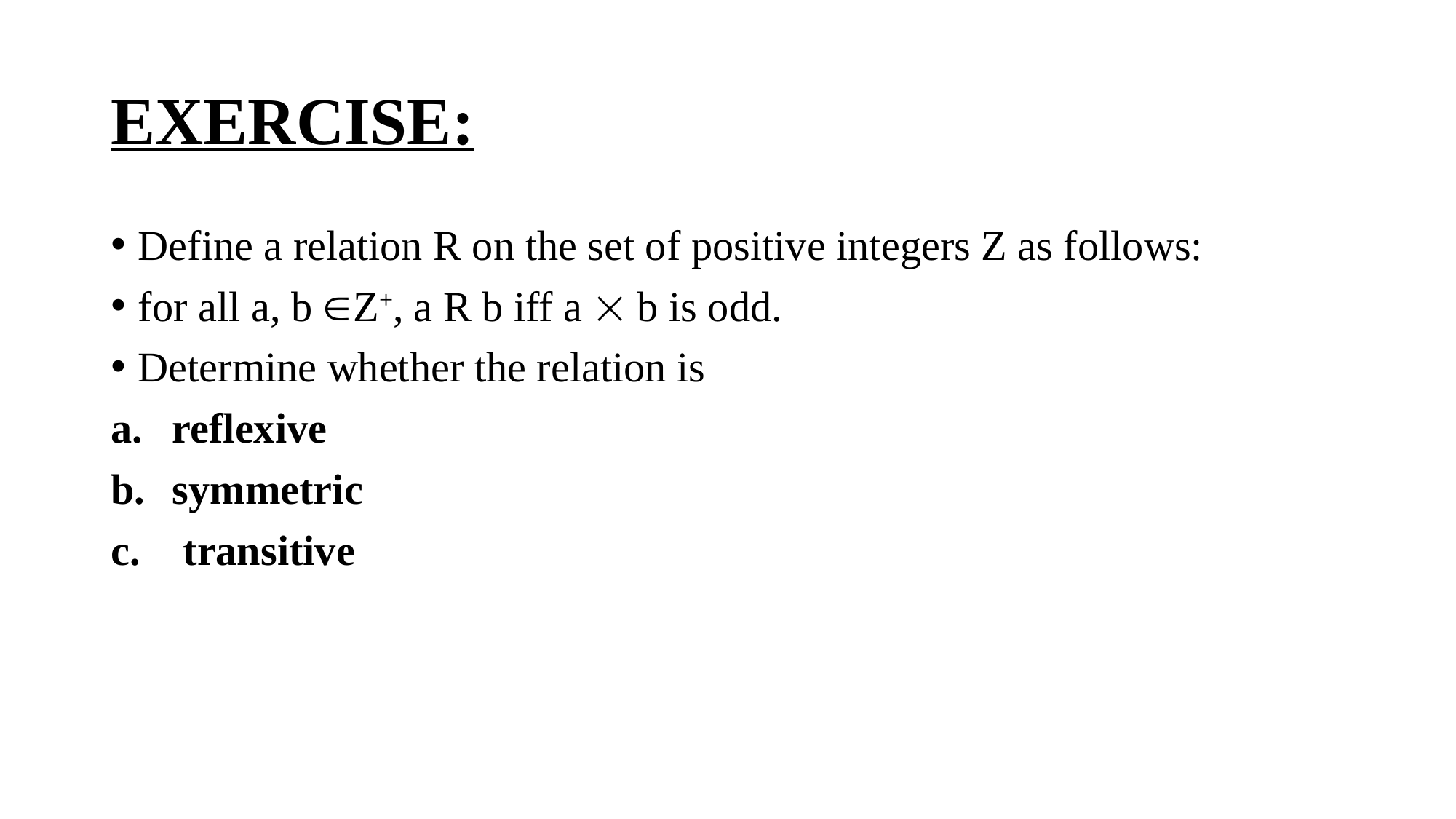

# EXERCISE:
Define a relation R on the set of positive integers Z as follows:
for all a, b ∈Z+, a R b iff a × b is odd.
Determine whether the relation is
reflexive
symmetric
 transitive